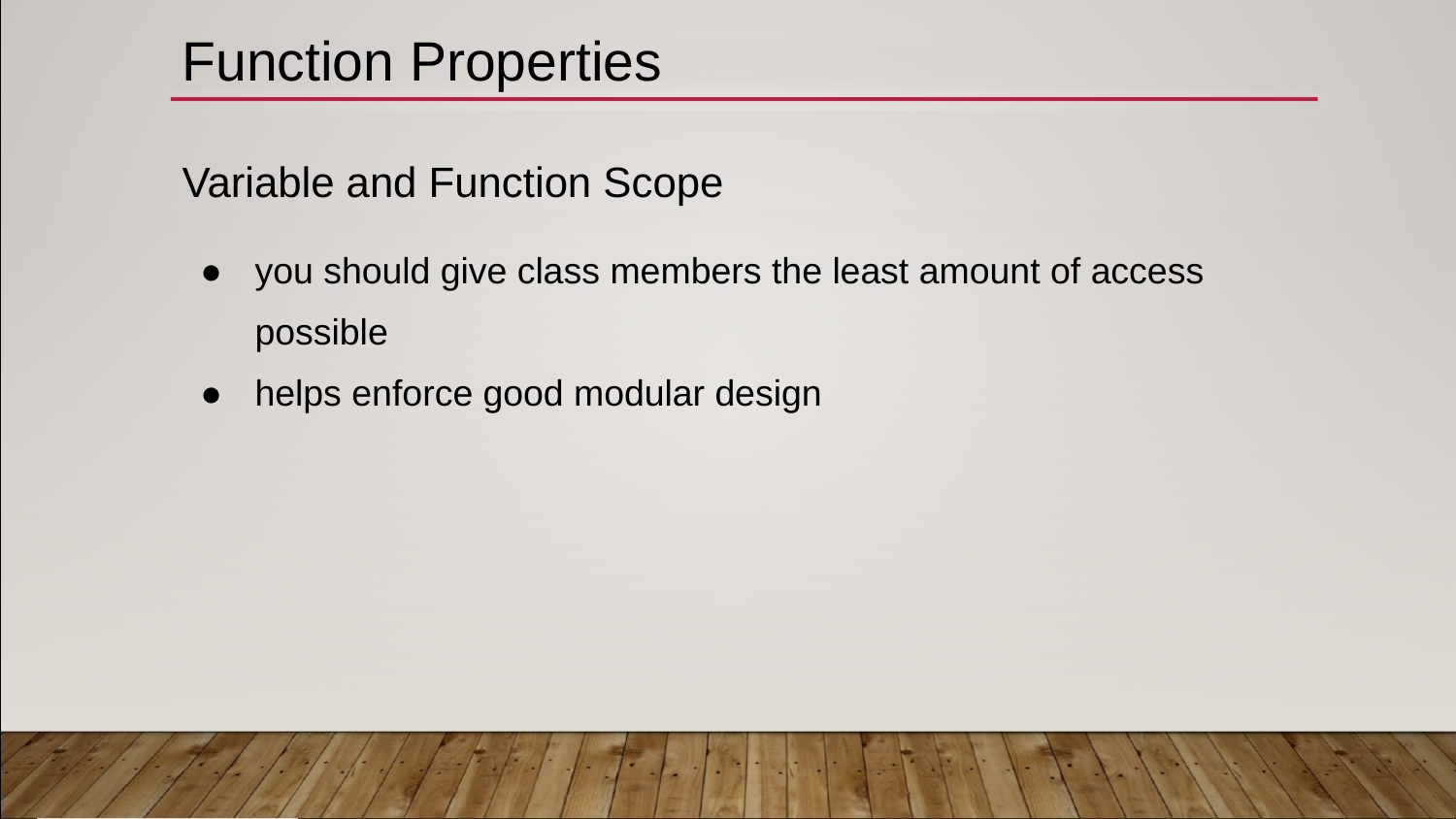

# Function Properties
Variable and Function Scope
you should give class members the least amount of access possible
helps enforce good modular design